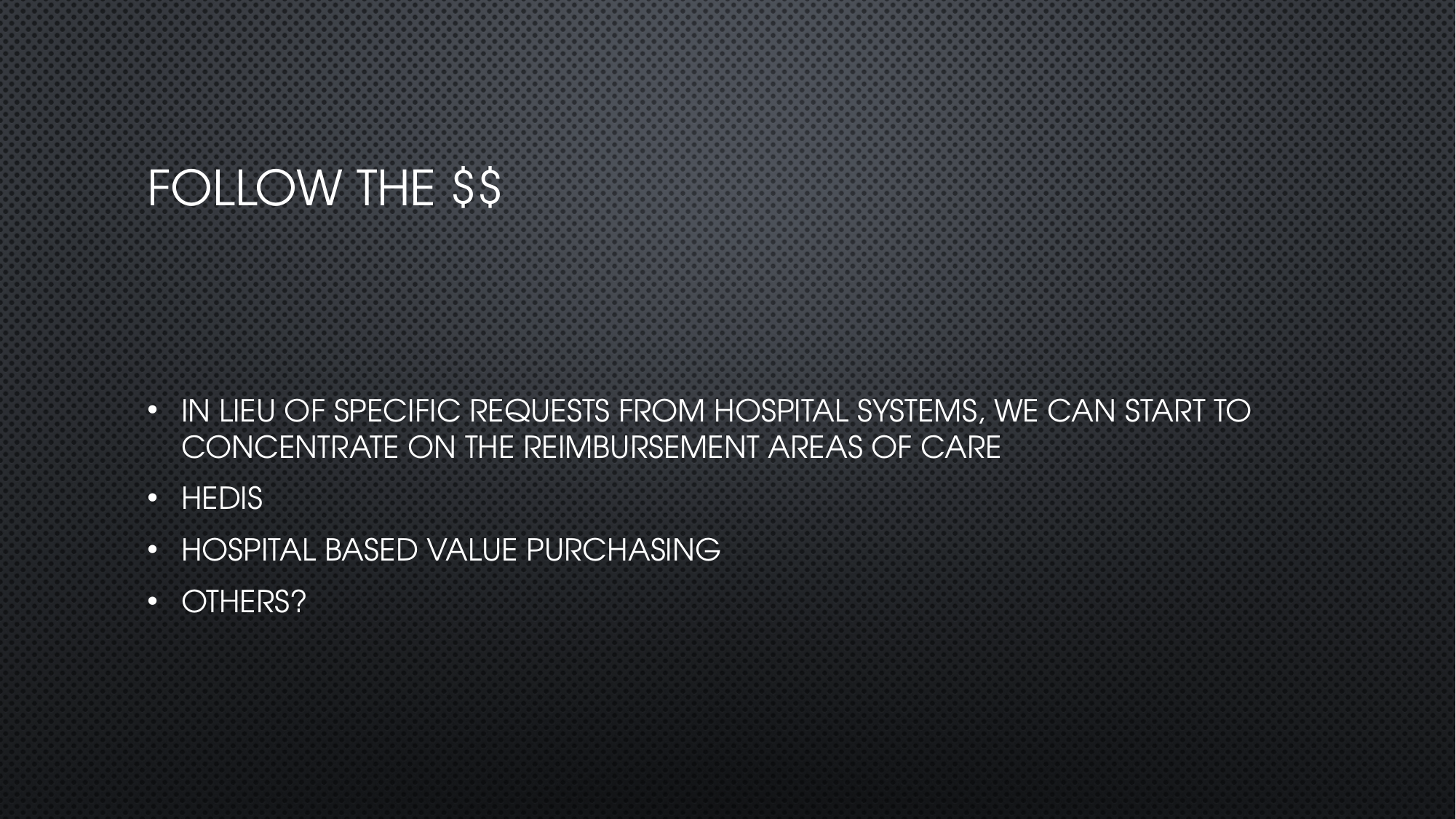

# Follow the $$
In lieu of specific requests from hospital systems, we can start to concentrate on the reimbursement areas of care
HEDIS
Hospital based value purchasing
Others?